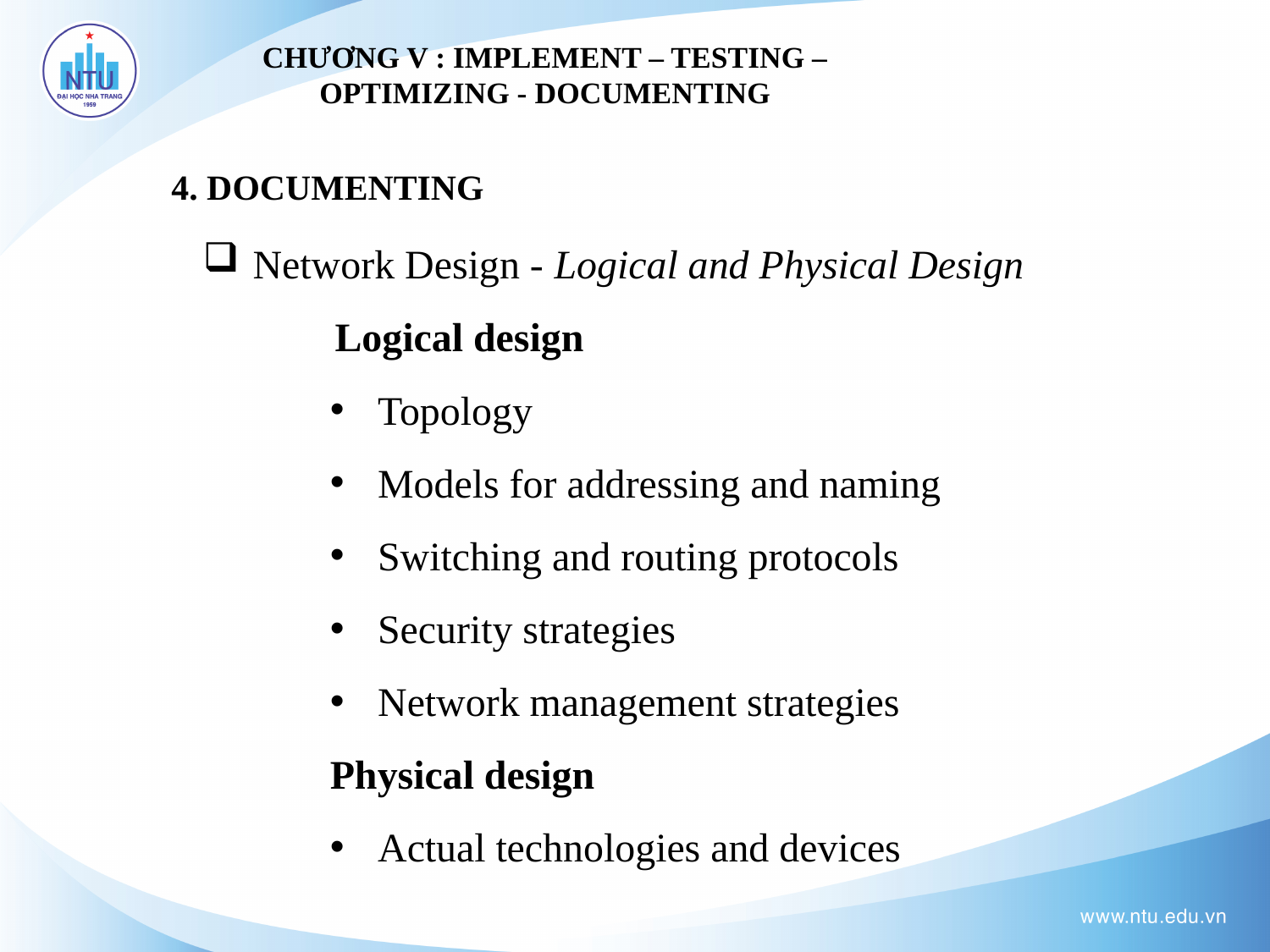

CHƯƠNG V : IMPLEMENT – TESTING – OPTIMIZING - DOCUMENTING
4. DOCUMENTING
 Network Design - Logical and Physical Design
             Logical design
Topology
Models for addressing and naming
Switching and routing protocols
Security strategies
Network management strategies
Physical design
Actual technologies and devices